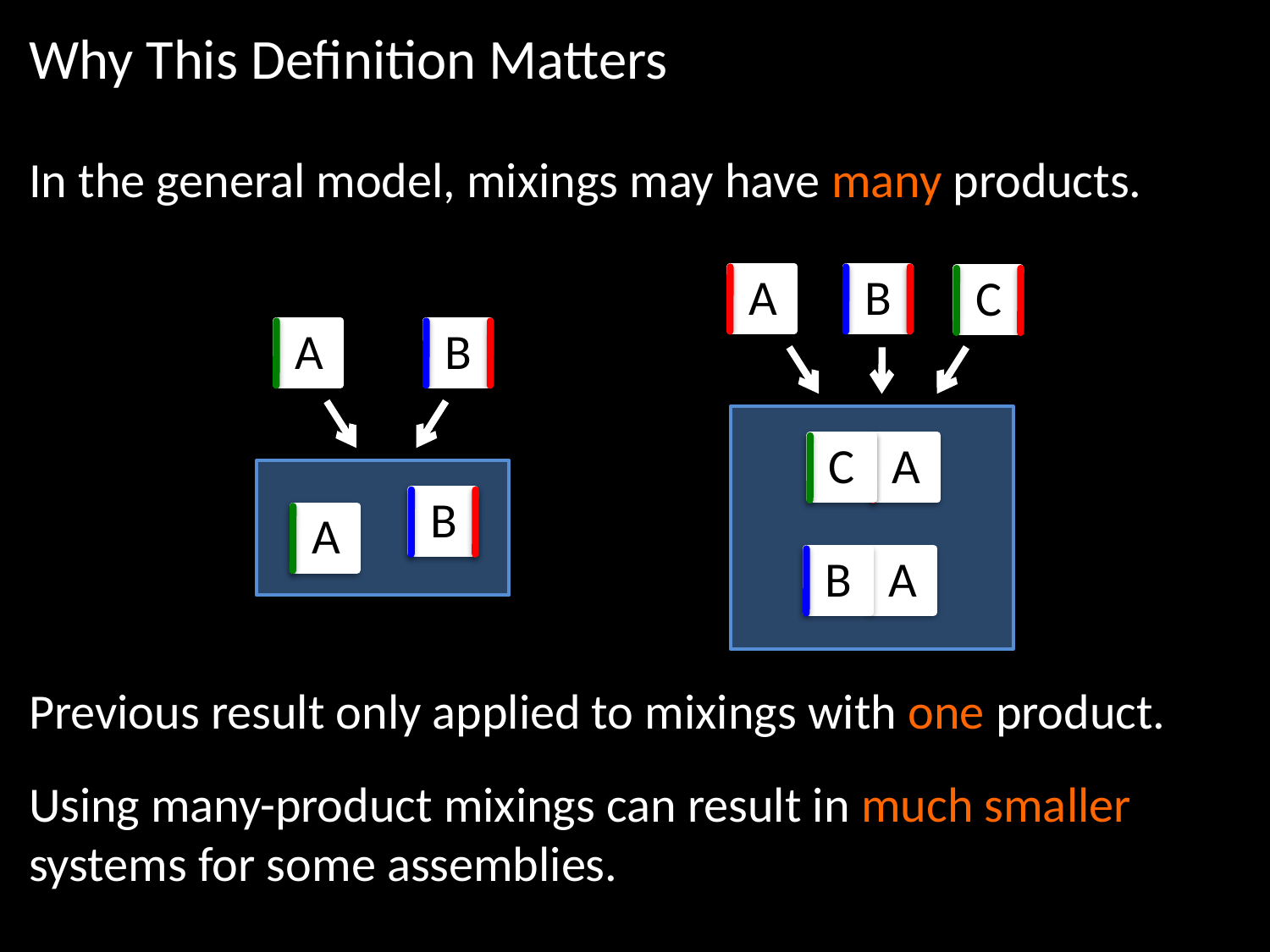

Why This Definition Matters
In the general model, mixings may have many products.
A

B

C

A

B

C
A

B

A

B
A

Previous result only applied to mixings with one product.
Using many-product mixings can result in much smaller systems for some assemblies.